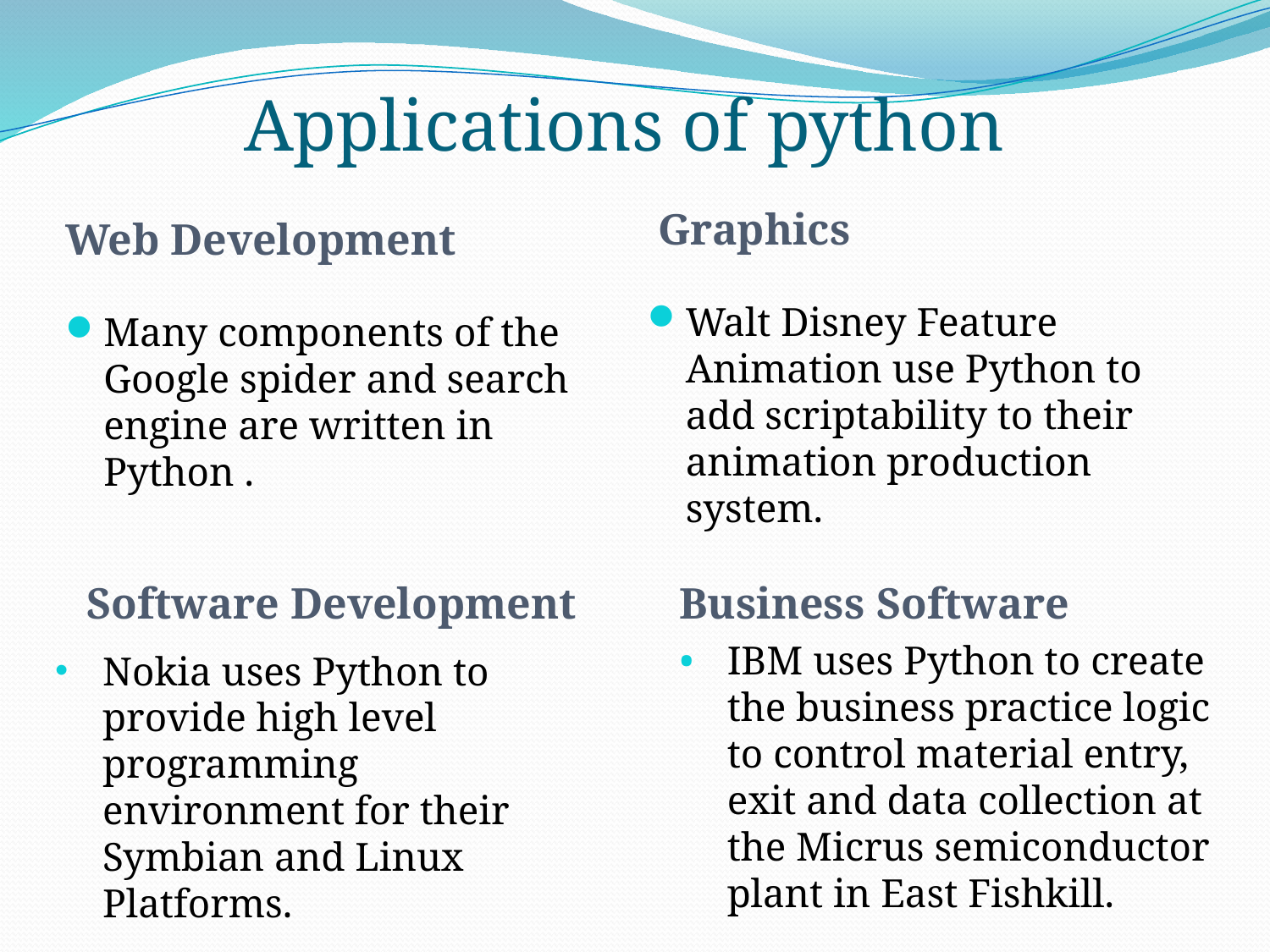

Applications of python
Graphics
Web Development
Walt Disney Feature Animation use Python to add scriptability to their animation production system.
Many components of the Google spider and search engine are written in Python .
Software Development
Business Software
IBM uses Python to create the business practice logic to control material entry, exit and data collection at the Micrus semiconductor plant in East Fishkill.
Nokia uses Python to provide high level programming environment for their Symbian and Linux Platforms.